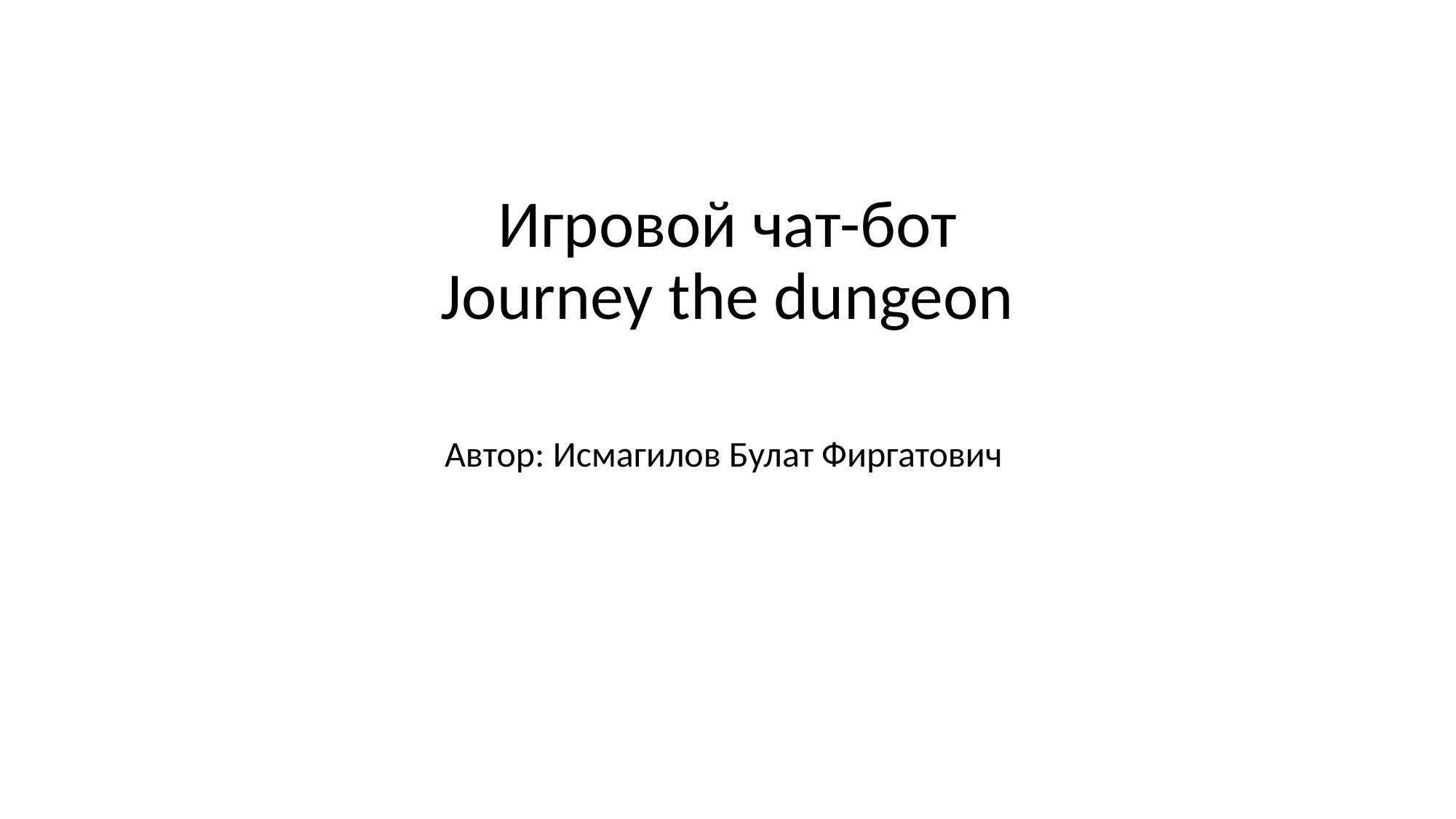

# Игровой чат-бот Journey the dungeon
Автор: Исмагилов Булат Фиргатович